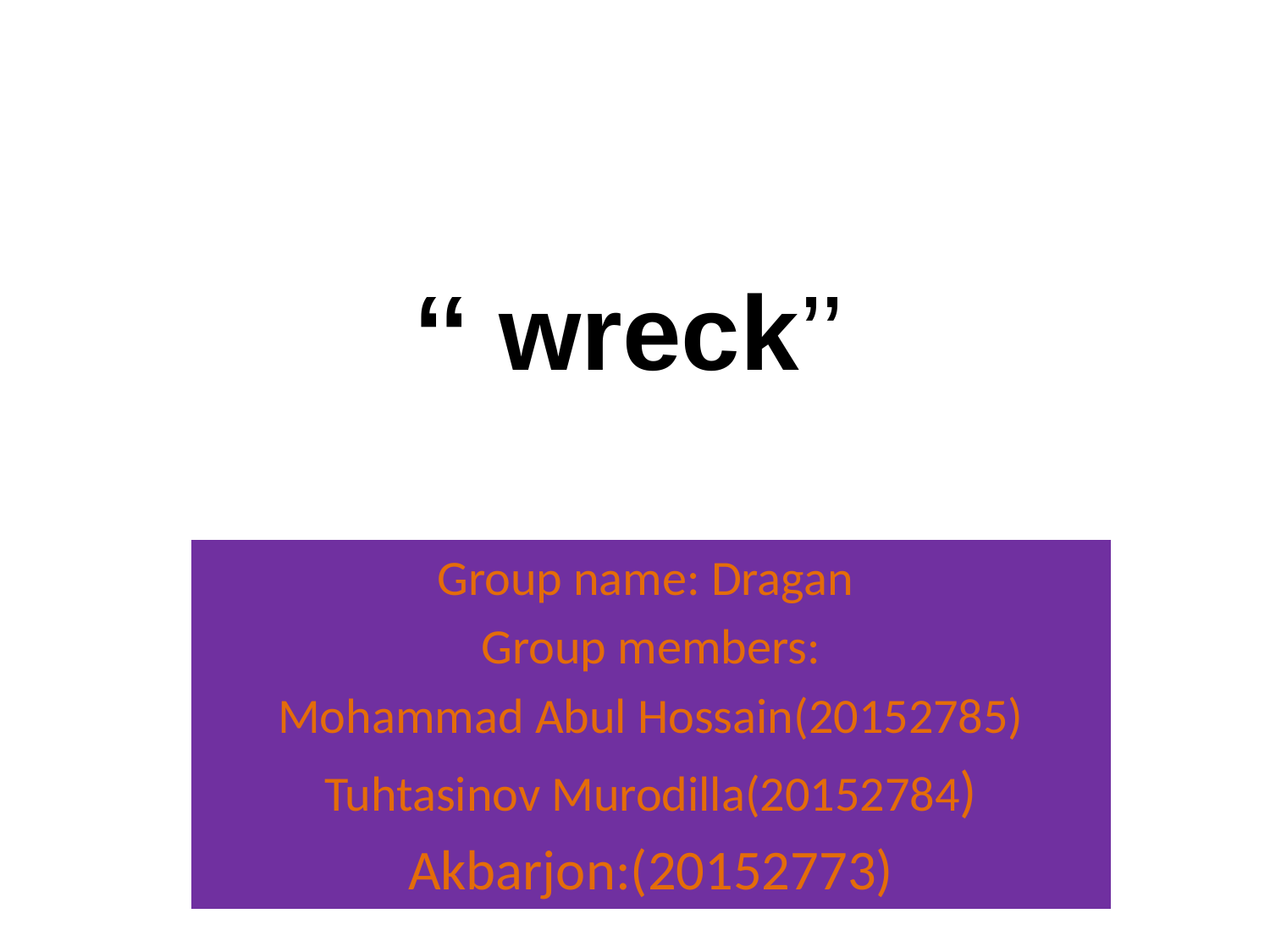

# ‘‘ wreck’’
Group name: Dragan
Group members:
Mohammad Abul Hossain(20152785)
Tuhtasinov Murodilla(20152784)
Akbarjon:(20152773)